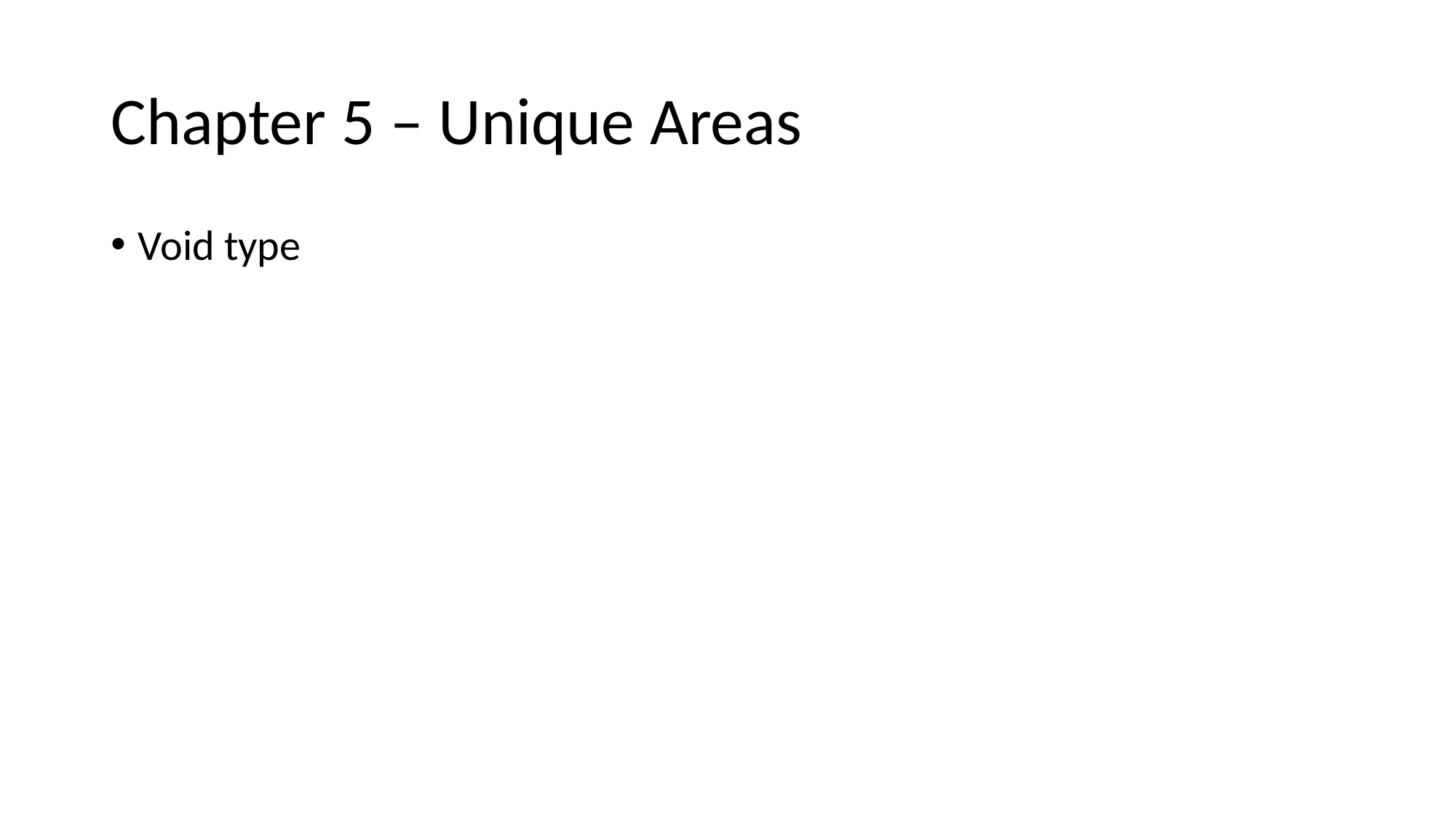

# Chapter 5 – Unique Areas
Void type